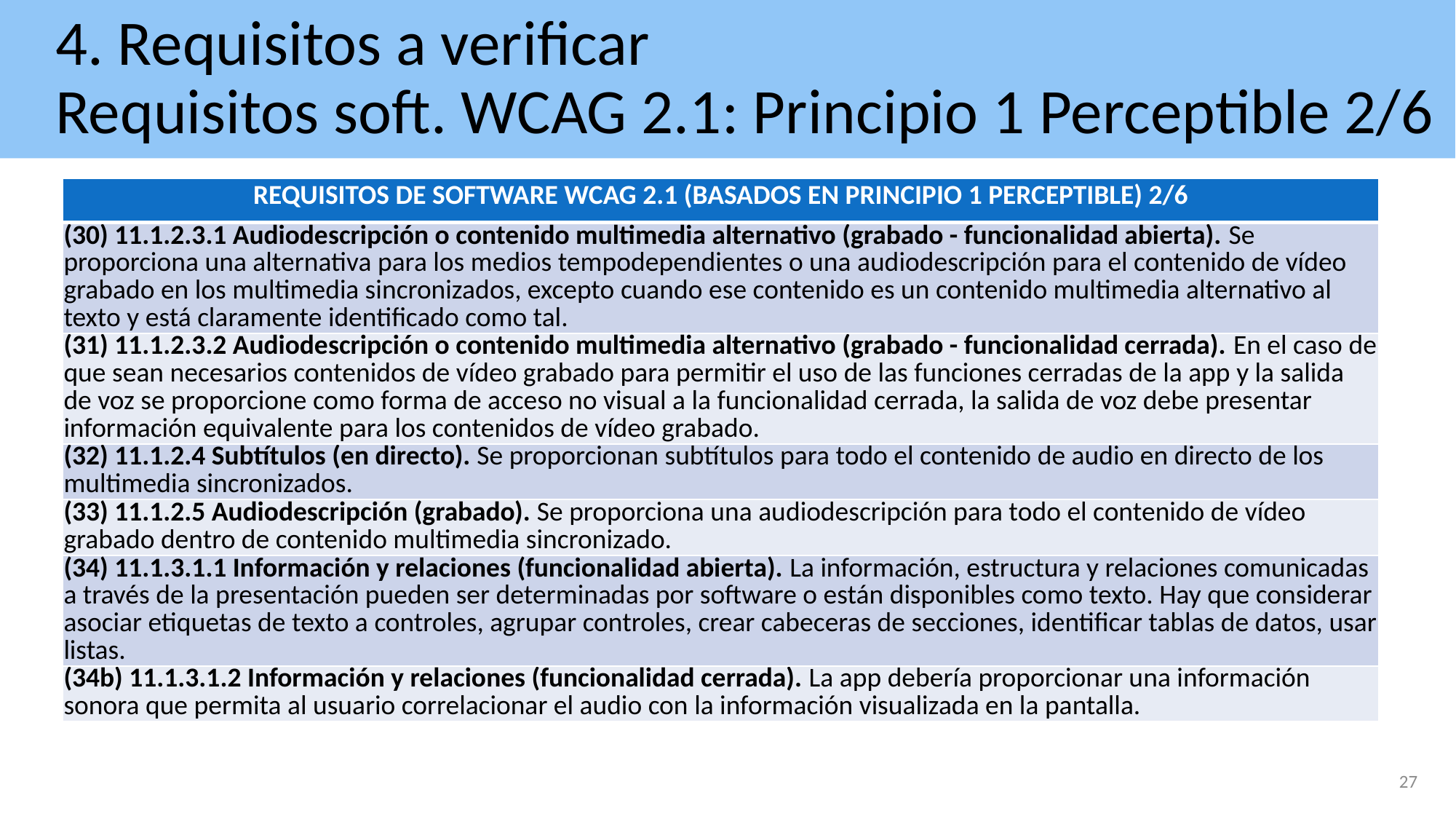

# 4. Requisitos a verificar Requisitos soft. WCAG 2.1: Principio 1 Perceptible 2/6
| REQUISITOS DE SOFTWARE WCAG 2.1 (BASADOS EN PRINCIPIO 1 PERCEPTIBLE) 2/6 |
| --- |
| (30) 11.1.2.3.1 Audiodescripción o contenido multimedia alternativo (grabado - funcionalidad abierta). Se proporciona una alternativa para los medios tempodependientes o una audiodescripción para el contenido de vídeo grabado en los multimedia sincronizados, excepto cuando ese contenido es un contenido multimedia alternativo al texto y está claramente identificado como tal. |
| (31) 11.1.2.3.2 Audiodescripción o contenido multimedia alternativo (grabado - funcionalidad cerrada). En el caso de que sean necesarios contenidos de vídeo grabado para permitir el uso de las funciones cerradas de la app y la salida de voz se proporcione como forma de acceso no visual a la funcionalidad cerrada, la salida de voz debe presentar información equivalente para los contenidos de vídeo grabado. |
| (32) 11.1.2.4 Subtítulos (en directo). Se proporcionan subtítulos para todo el contenido de audio en directo de los multimedia sincronizados. |
| (33) 11.1.2.5 Audiodescripción (grabado). Se proporciona una audiodescripción para todo el contenido de vídeo grabado dentro de contenido multimedia sincronizado. |
| (34) 11.1.3.1.1 Información y relaciones (funcionalidad abierta). La información, estructura y relaciones comunicadas a través de la presentación pueden ser determinadas por software o están disponibles como texto. Hay que considerar asociar etiquetas de texto a controles, agrupar controles, crear cabeceras de secciones, identificar tablas de datos, usar listas. |
| (34b) 11.1.3.1.2 Información y relaciones (funcionalidad cerrada). La app debería proporcionar una información sonora que permita al usuario correlacionar el audio con la información visualizada en la pantalla. |
27